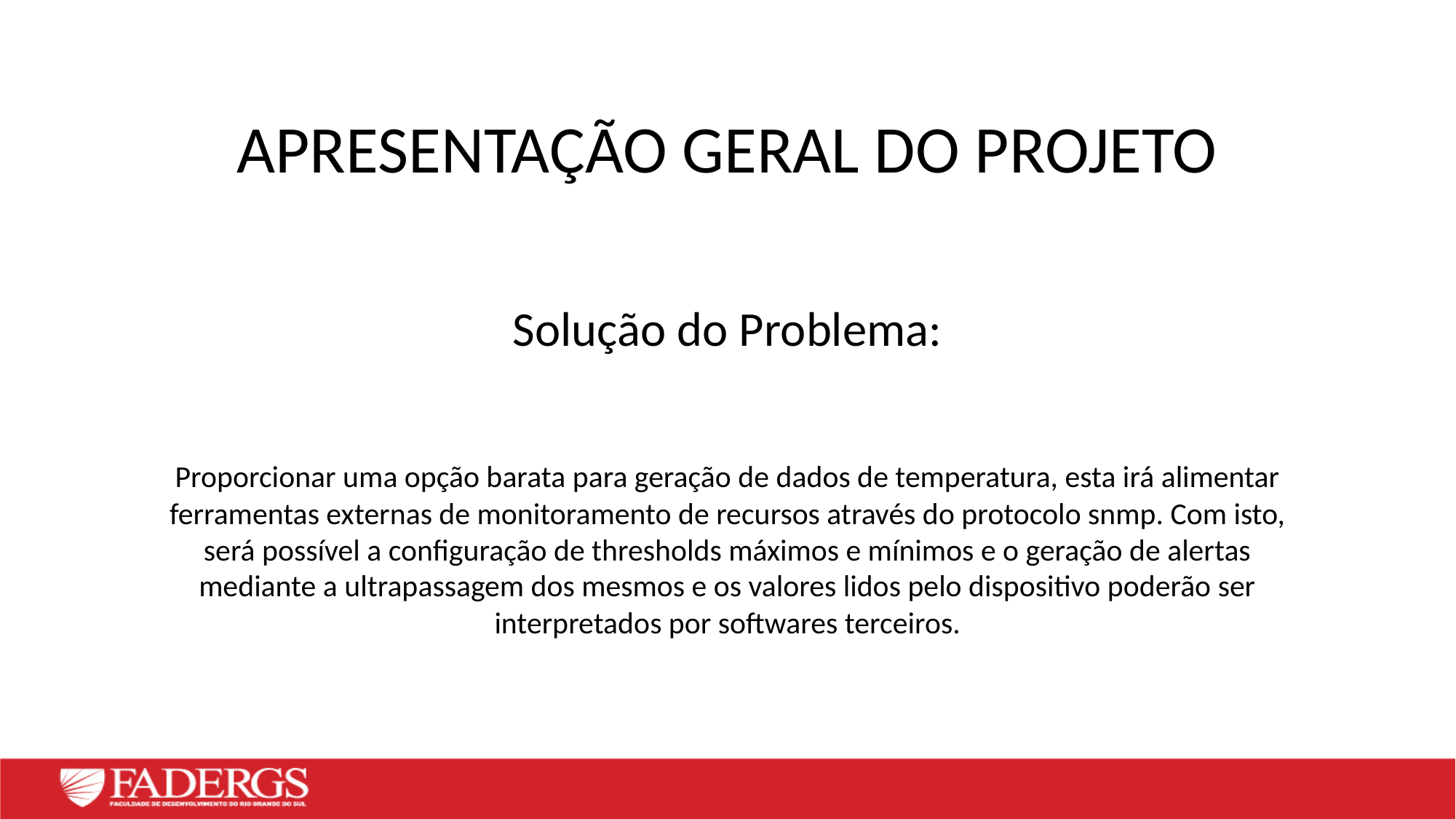

APRESENTAÇÃO GERAL DO PROJETO
Solução do Problema:
Proporcionar uma opção barata para geração de dados de temperatura, esta irá alimentar ferramentas externas de monitoramento de recursos através do protocolo snmp. Com isto, será possível a configuração de thresholds máximos e mínimos e o geração de alertas mediante a ultrapassagem dos mesmos e os valores lidos pelo dispositivo poderão ser interpretados por softwares terceiros.